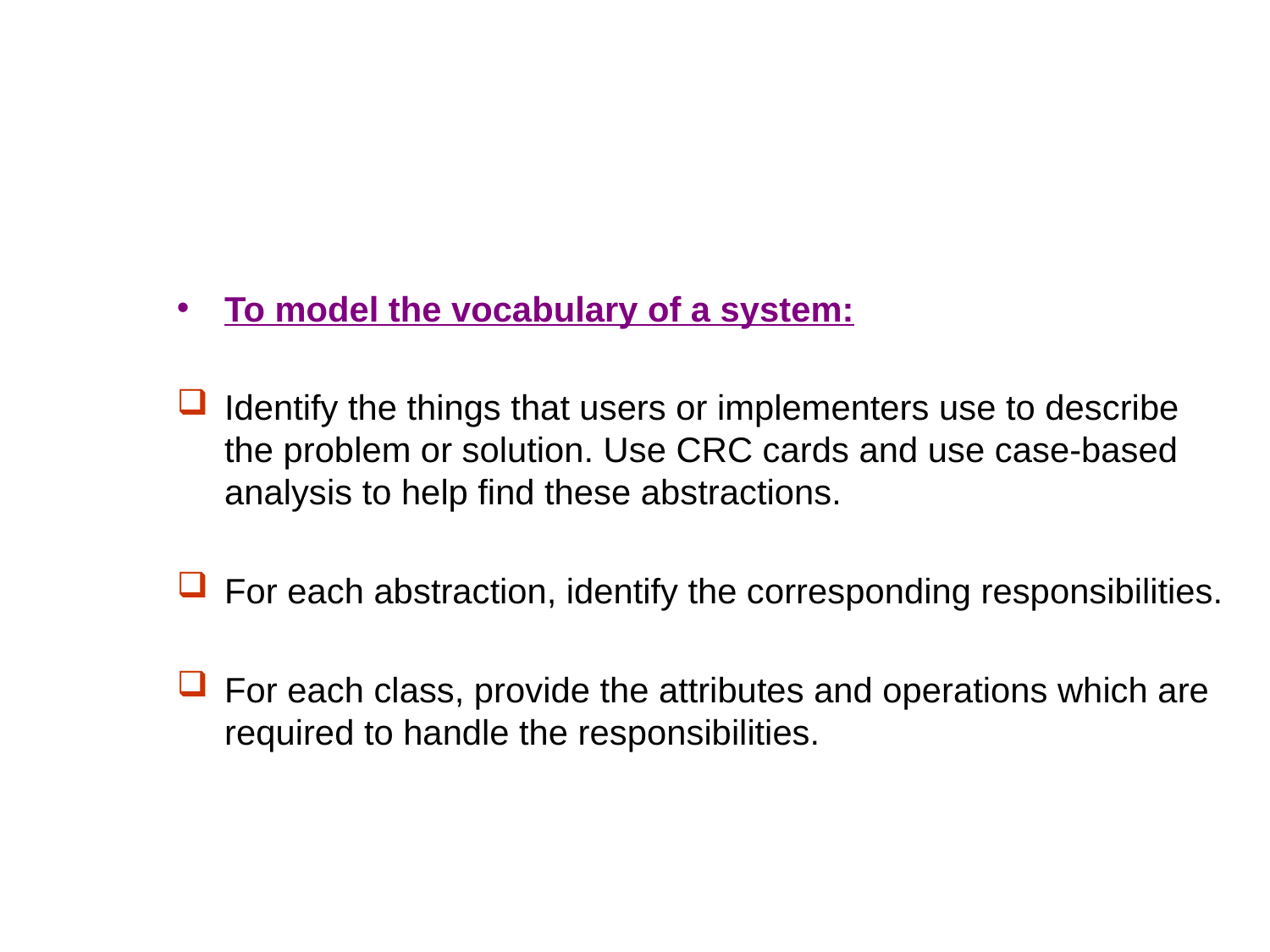

#
To model the vocabulary of a system:

Identify the things that users or implementers use to describe the problem or solution. Use CRC cards and use case-based analysis to help find these abstractions.

For each abstraction, identify the corresponding responsibilities.

For each class, provide the attributes and operations which are required to handle the responsibilities.